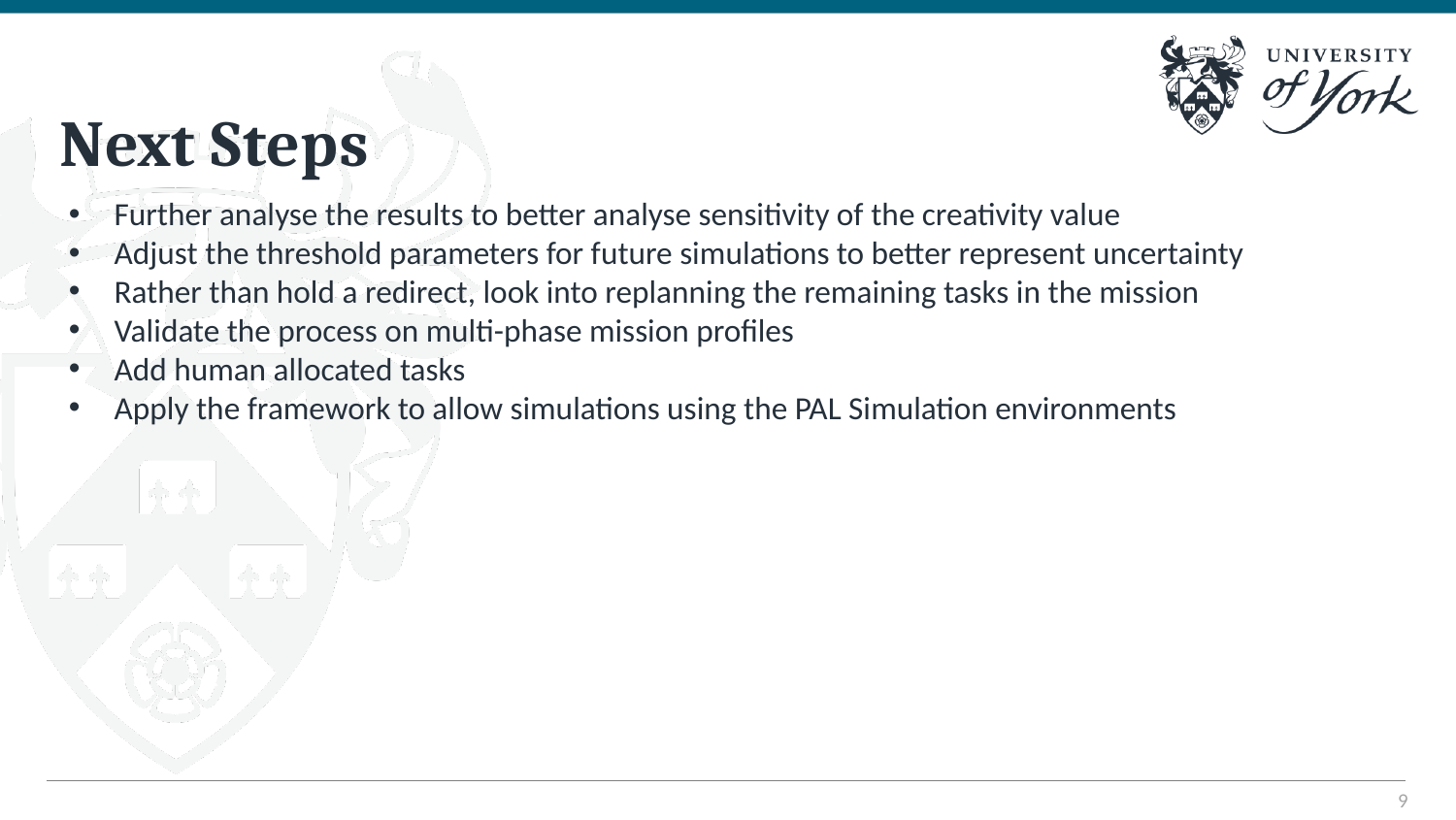

# Next Steps
Further analyse the results to better analyse sensitivity of the creativity value
Adjust the threshold parameters for future simulations to better represent uncertainty
Rather than hold a redirect, look into replanning the remaining tasks in the mission
Validate the process on multi-phase mission profiles
Add human allocated tasks
Apply the framework to allow simulations using the PAL Simulation environments